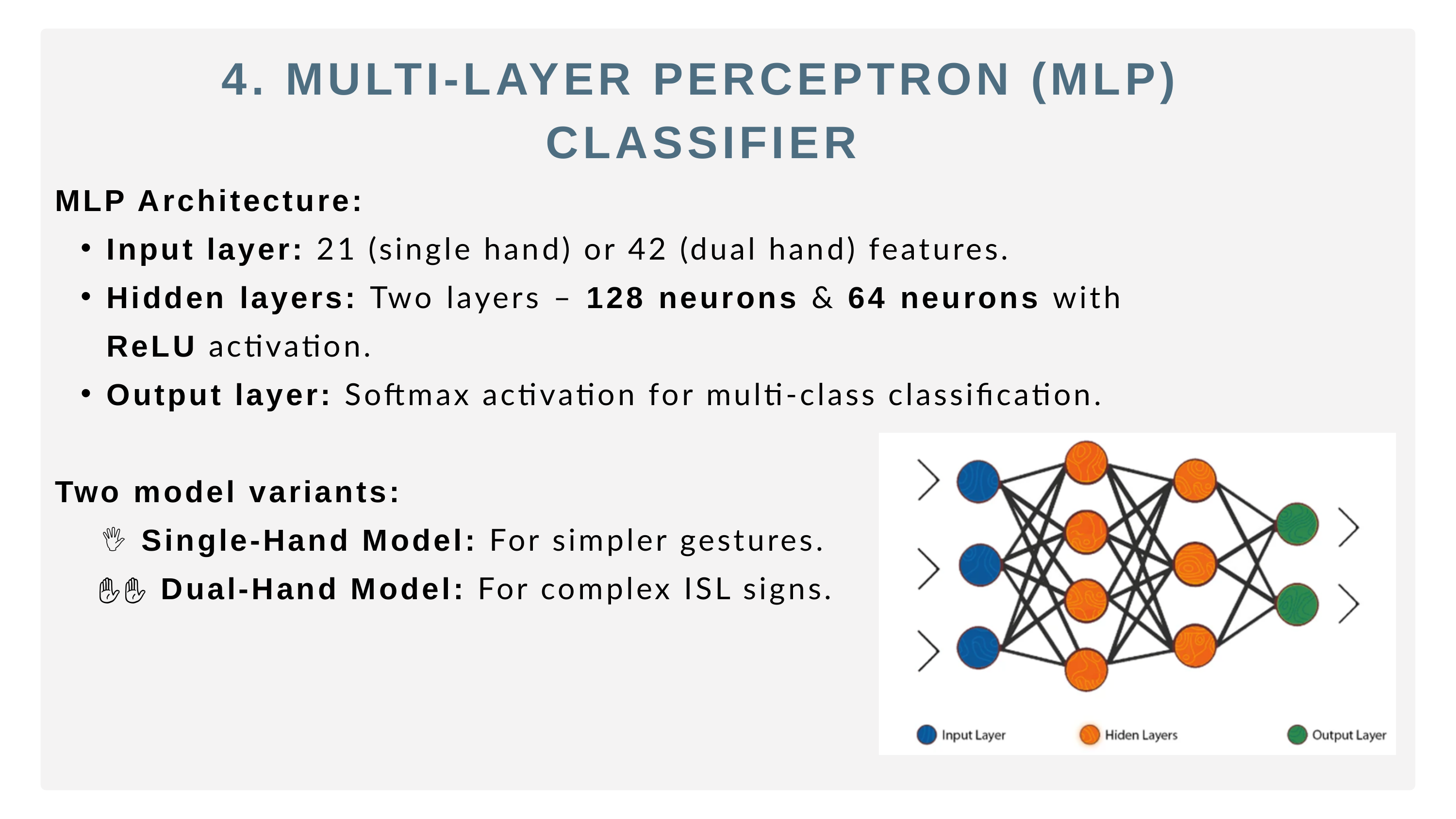

4. MULTI-LAYER PERCEPTRON (MLP) CLASSIFIER
MLP Architecture:
Input layer: 21 (single hand) or 42 (dual hand) features.
Hidden layers: Two layers – 128 neurons & 64 neurons with ReLU activation.
Output layer: Softmax activation for multi-class classification.

Two model variants:
    🖐️ Single-Hand Model: For simpler gestures.
    ✋✋ Dual-Hand Model: For complex ISL signs.